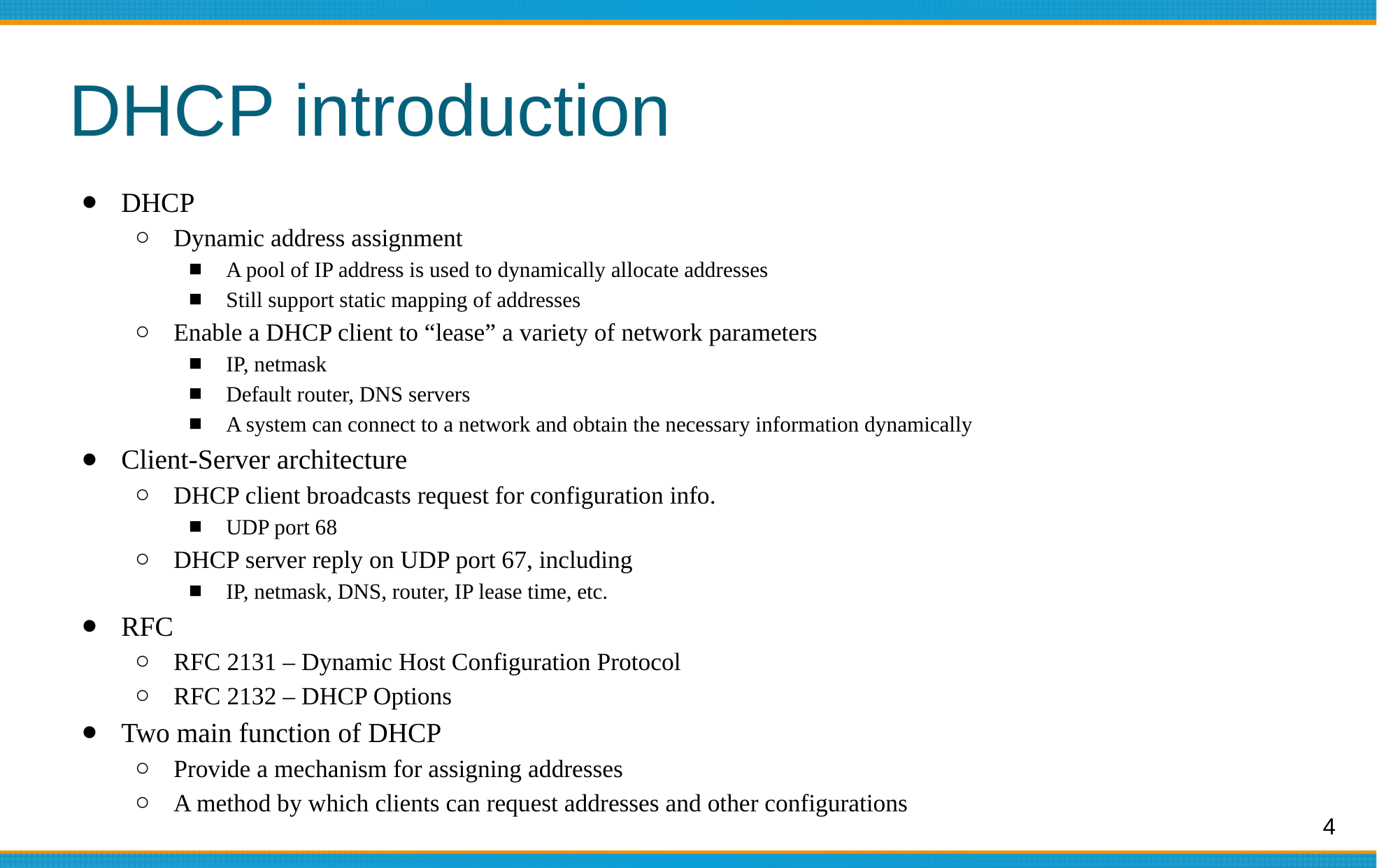

# DHCP introduction
DHCP
Dynamic address assignment
A pool of IP address is used to dynamically allocate addresses
Still support static mapping of addresses
Enable a DHCP client to “lease” a variety of network parameters
IP, netmask
Default router, DNS servers
A system can connect to a network and obtain the necessary information dynamically
Client-Server architecture
DHCP client broadcasts request for configuration info.
UDP port 68
DHCP server reply on UDP port 67, including
IP, netmask, DNS, router, IP lease time, etc.
RFC
RFC 2131 – Dynamic Host Configuration Protocol
RFC 2132 – DHCP Options
Two main function of DHCP
Provide a mechanism for assigning addresses
A method by which clients can request addresses and other configurations
4